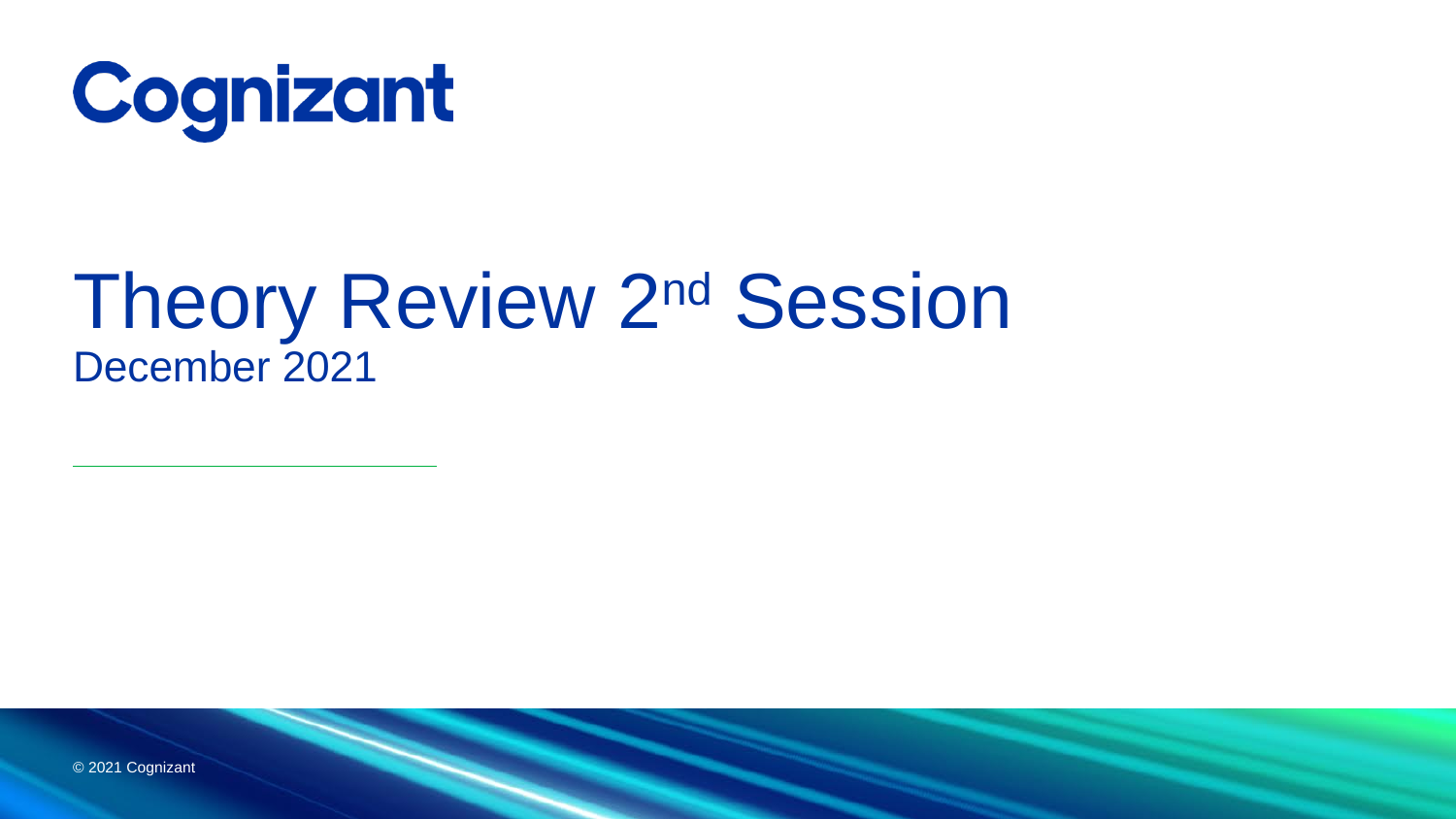

# Theory Review 2nd Session December 2021
© 2021 Cognizant